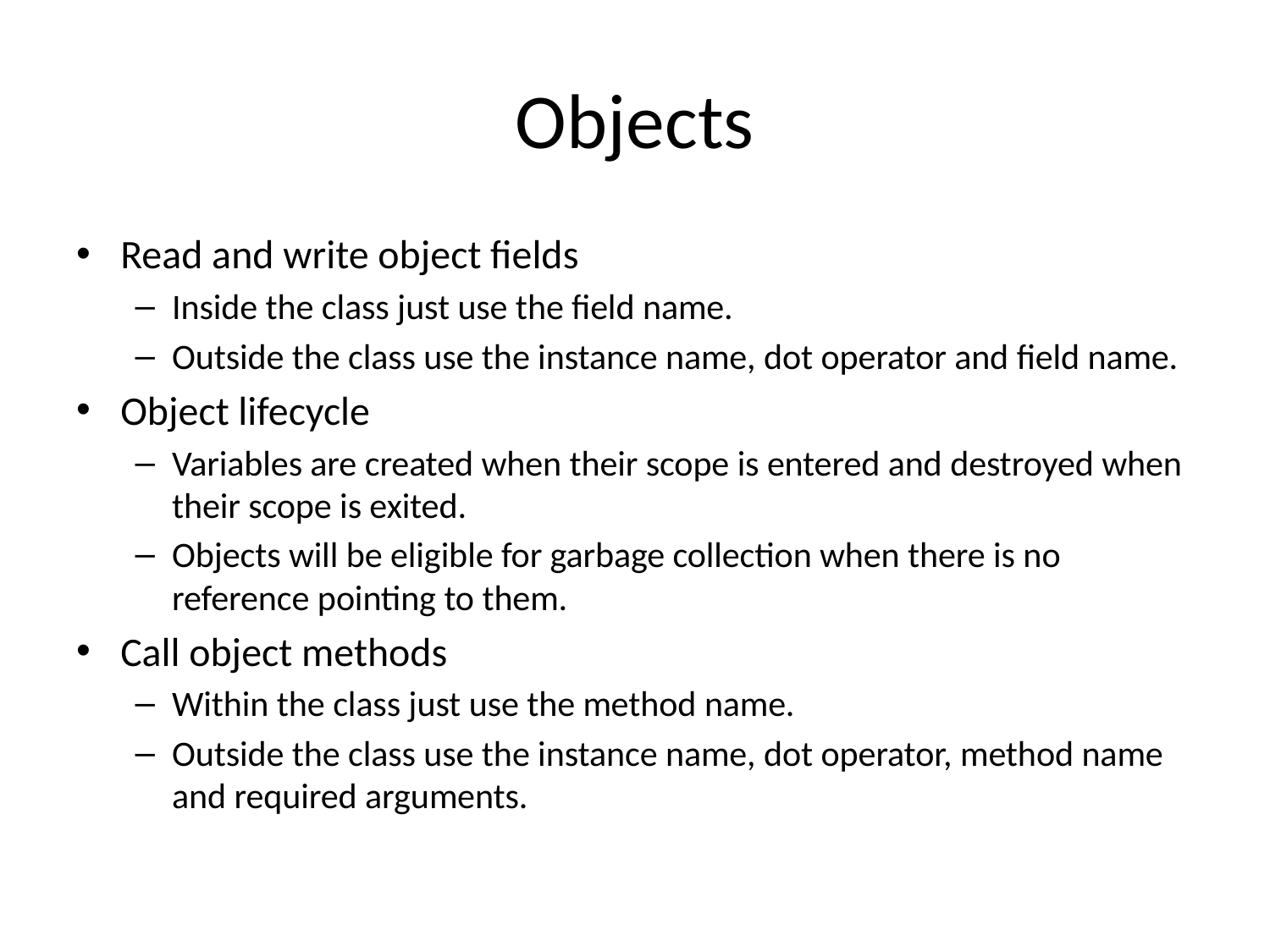

# Objects
Read and write object fields
Inside the class just use the field name.
Outside the class use the instance name, dot operator and field name.
Object lifecycle
Variables are created when their scope is entered and destroyed when their scope is exited.
Objects will be eligible for garbage collection when there is no reference pointing to them.
Call object methods
Within the class just use the method name.
Outside the class use the instance name, dot operator, method name and required arguments.